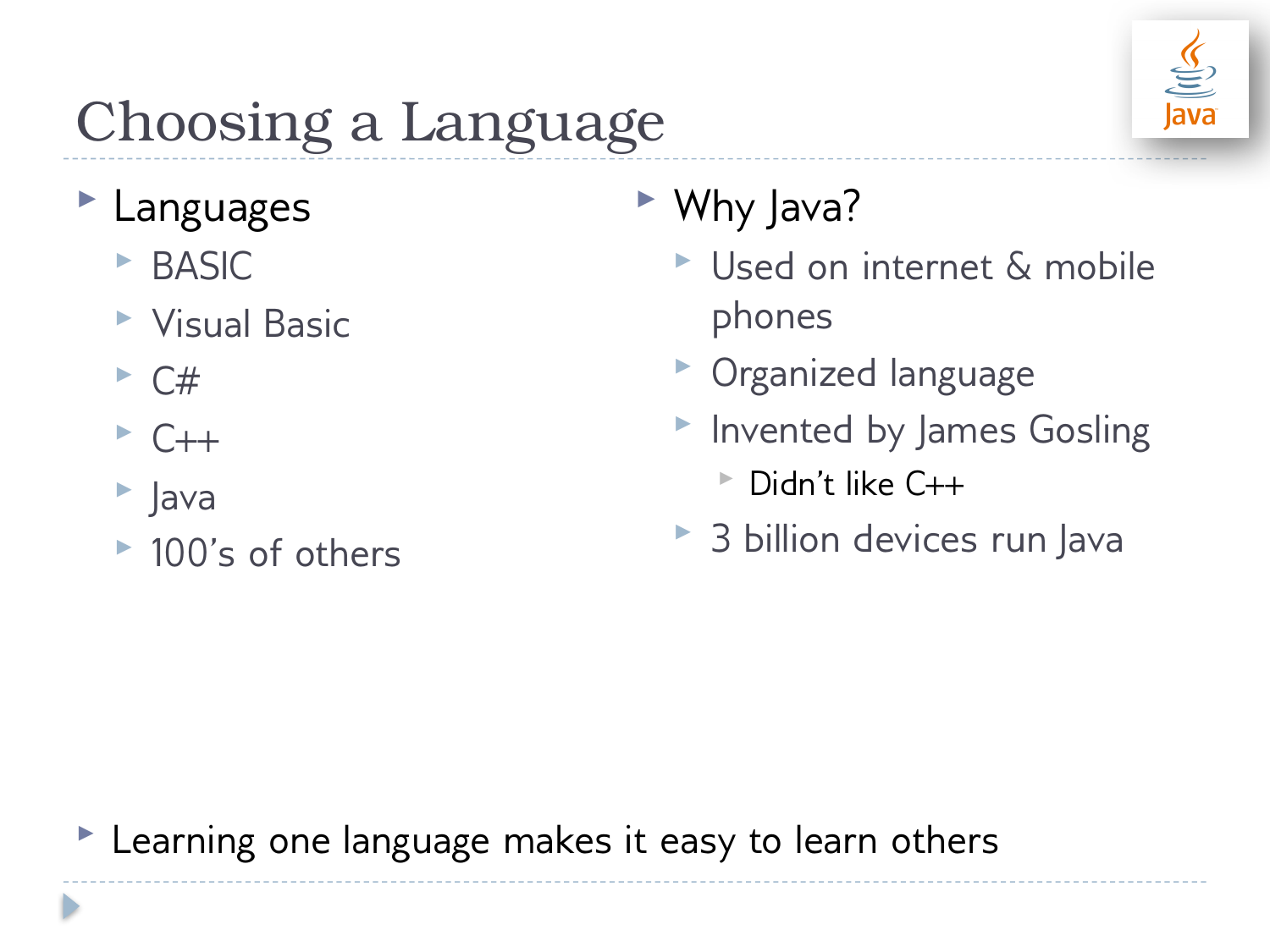

# Choosing a Language
Languages
BASIC
Visual Basic
C#
C++
Java
100’s of others

Why Java?
Used on internet & mobile phones
Organized language
Invented by James Gosling
Didn’t like C++
3 billion devices run Java
Learning one language makes it easy to learn others